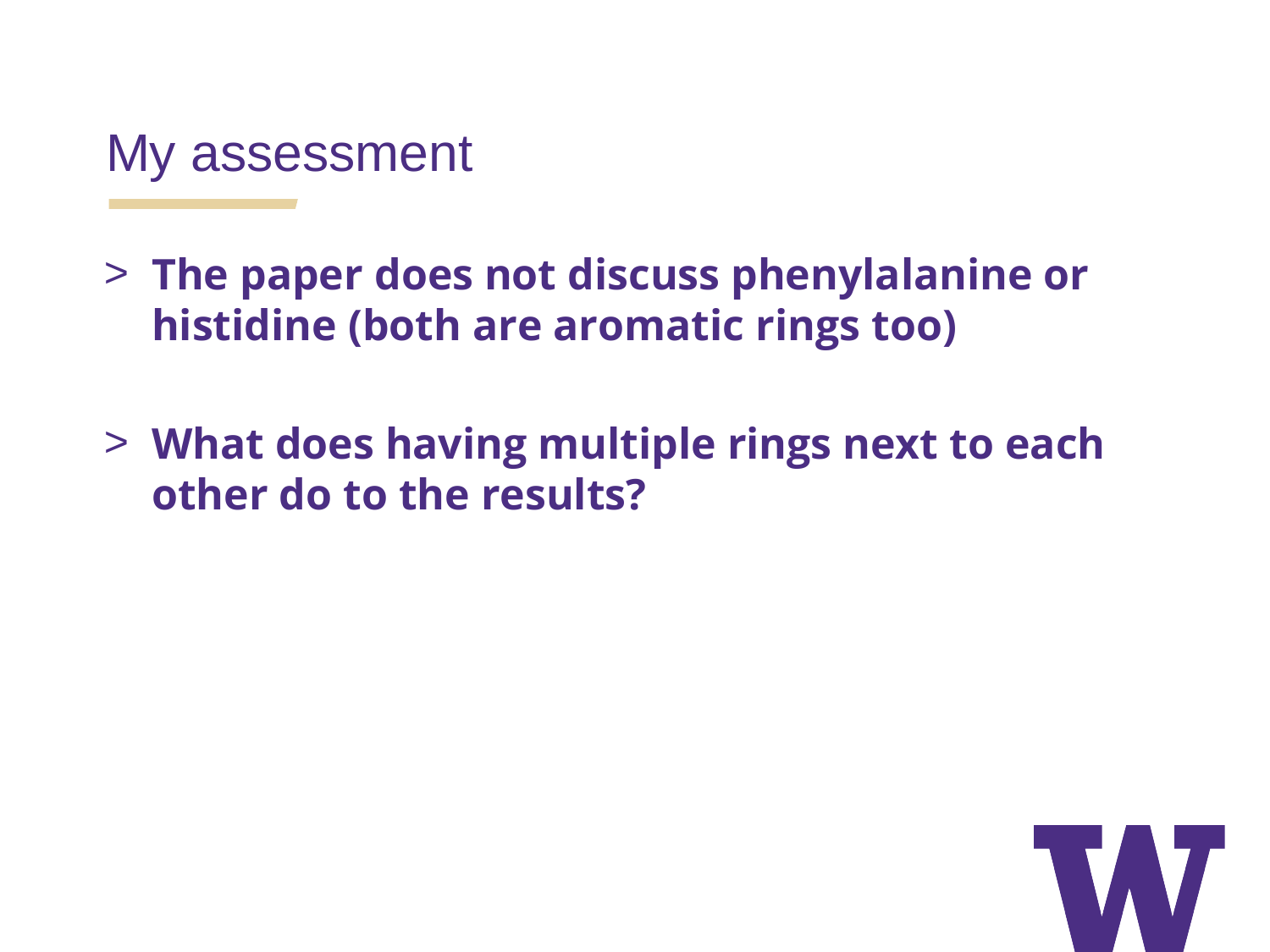

My assessment
The paper does not discuss phenylalanine or histidine (both are aromatic rings too)

What does having multiple rings next to each other do to the results?